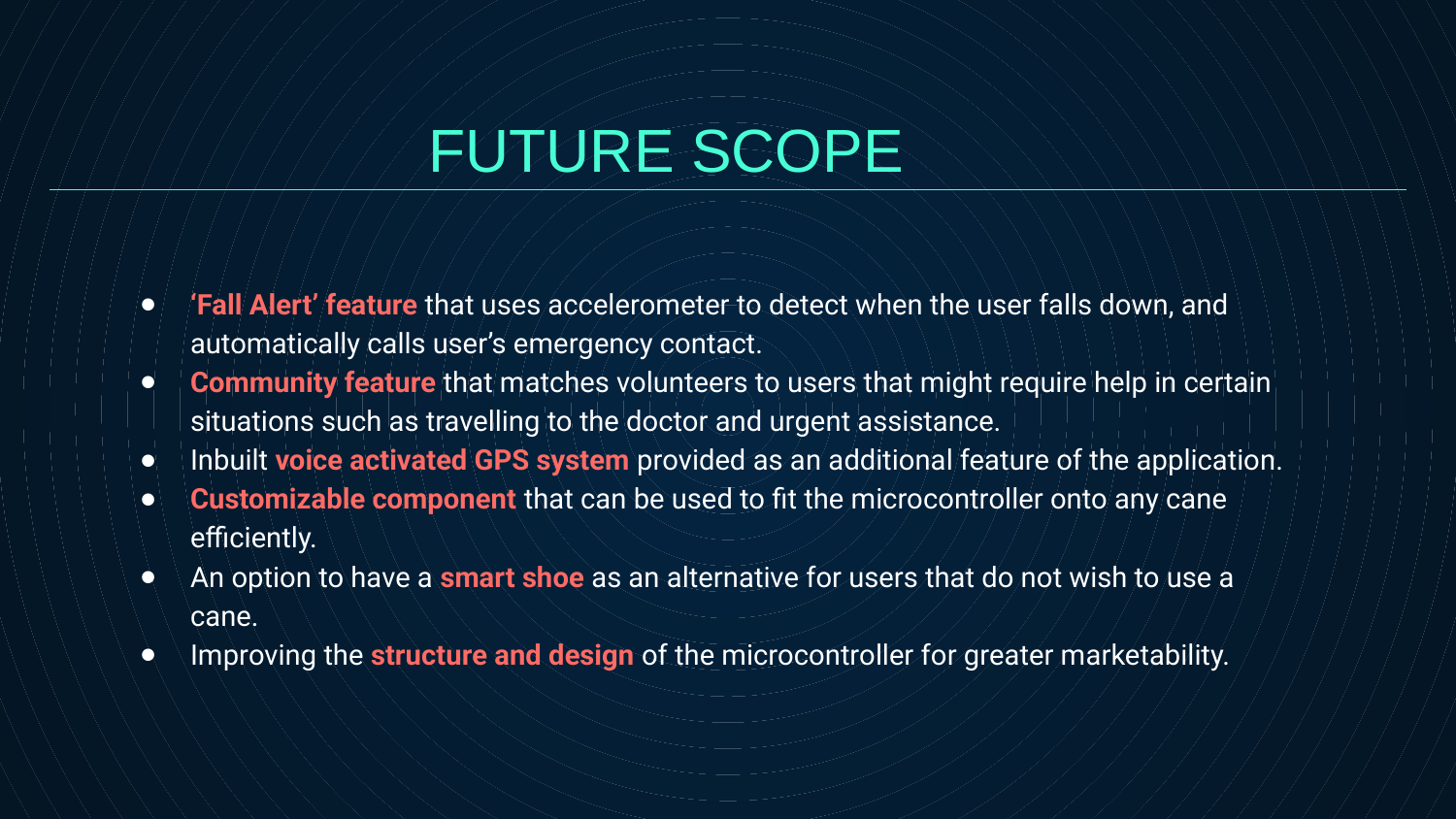

FUTURE SCOPE
‘Fall Alert’ feature that uses accelerometer to detect when the user falls down, and automatically calls user’s emergency contact.
Community feature that matches volunteers to users that might require help in certain situations such as travelling to the doctor and urgent assistance.
Inbuilt voice activated GPS system provided as an additional feature of the application.
Customizable component that can be used to fit the microcontroller onto any cane efficiently.
An option to have a smart shoe as an alternative for users that do not wish to use a cane.
Improving the structure and design of the microcontroller for greater marketability.